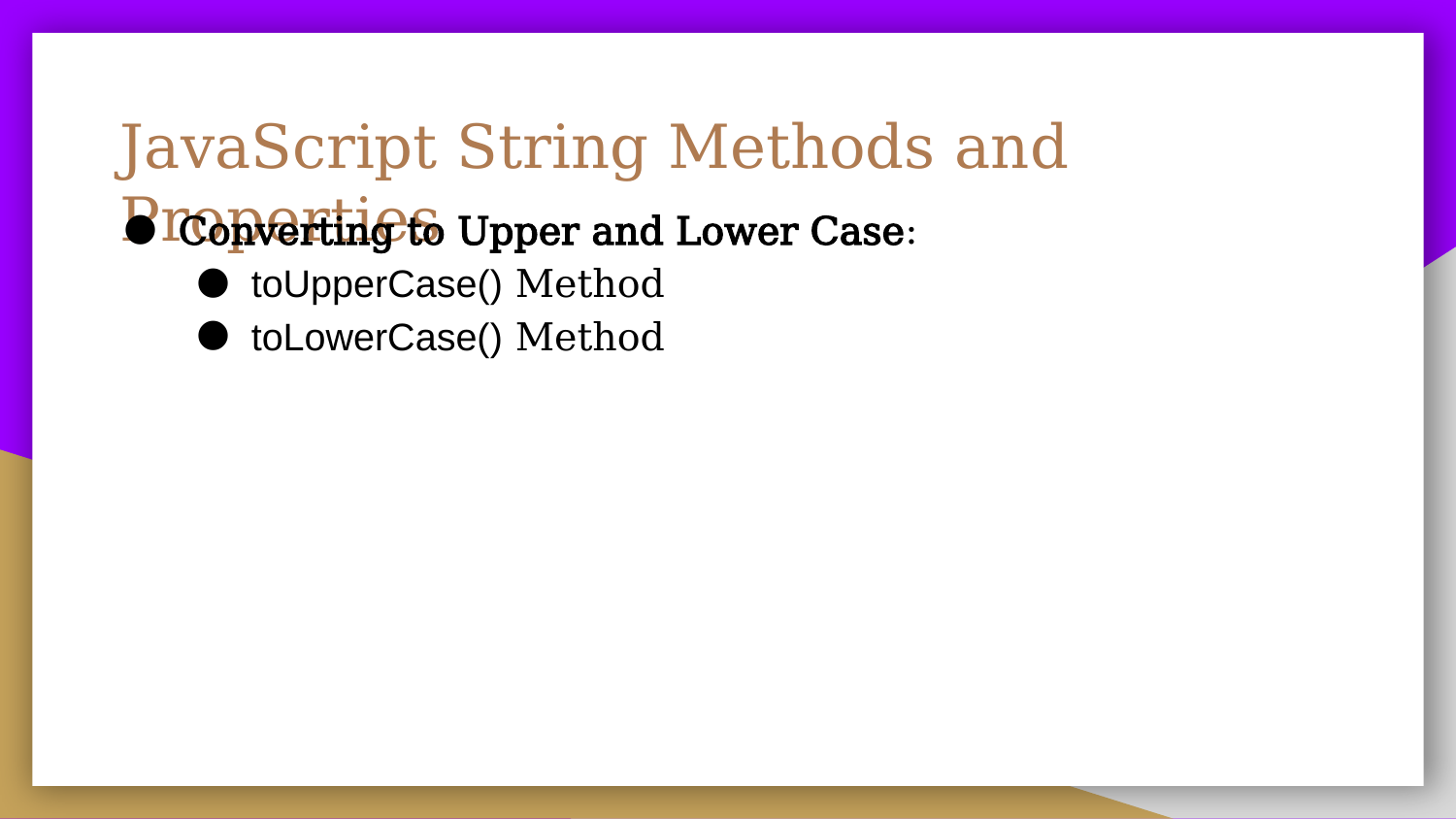

# JavaScript String Methods and Properties
Converting to Upper and Lower Case:
toUpperCase() Method
toLowerCase() Method